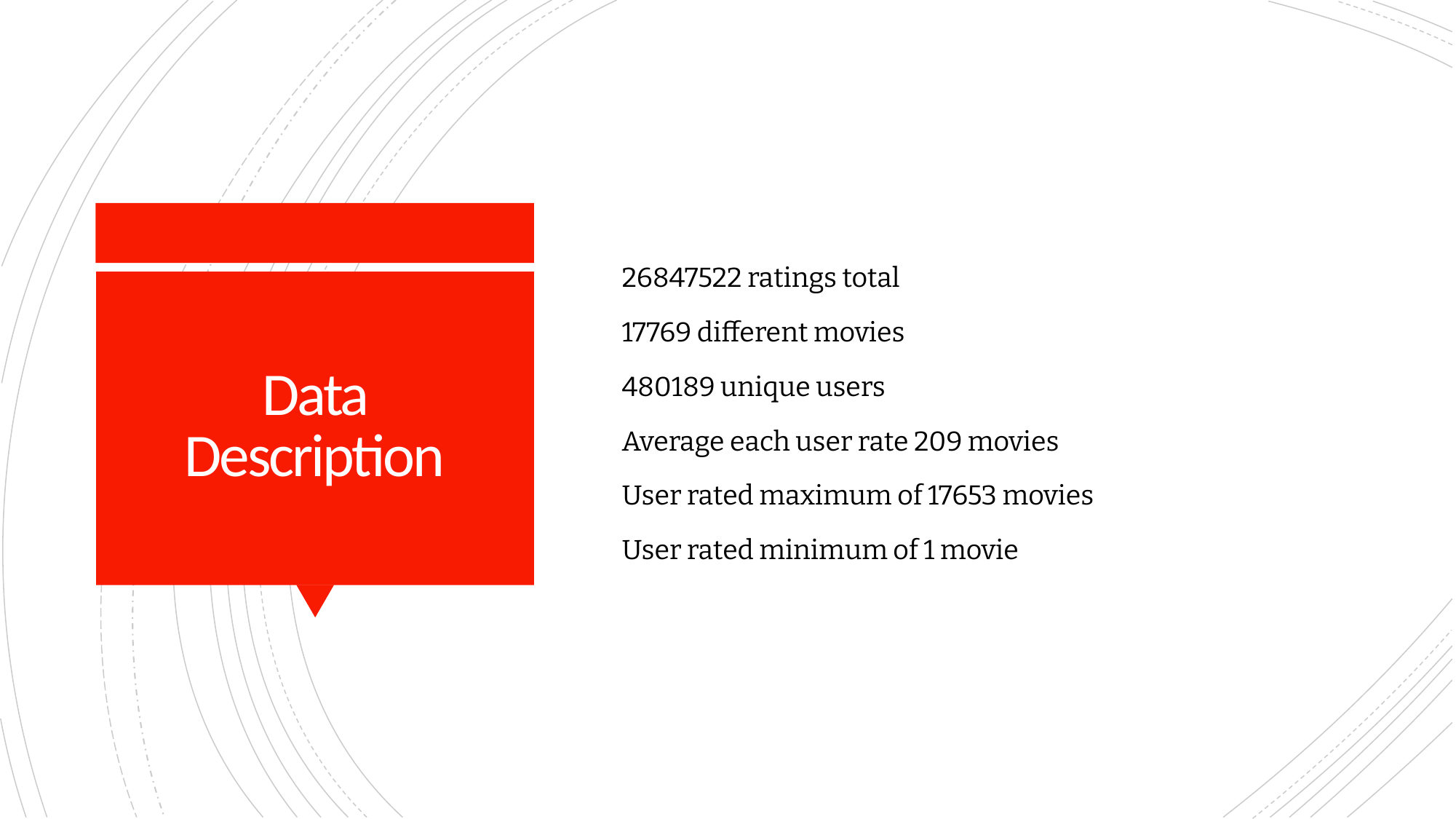

26847522 ratings total
17769 different movies
480189 unique users
Average each user rate 209 movies
User rated maximum of 17653 movies
User rated minimum of 1 movie
# Data Description